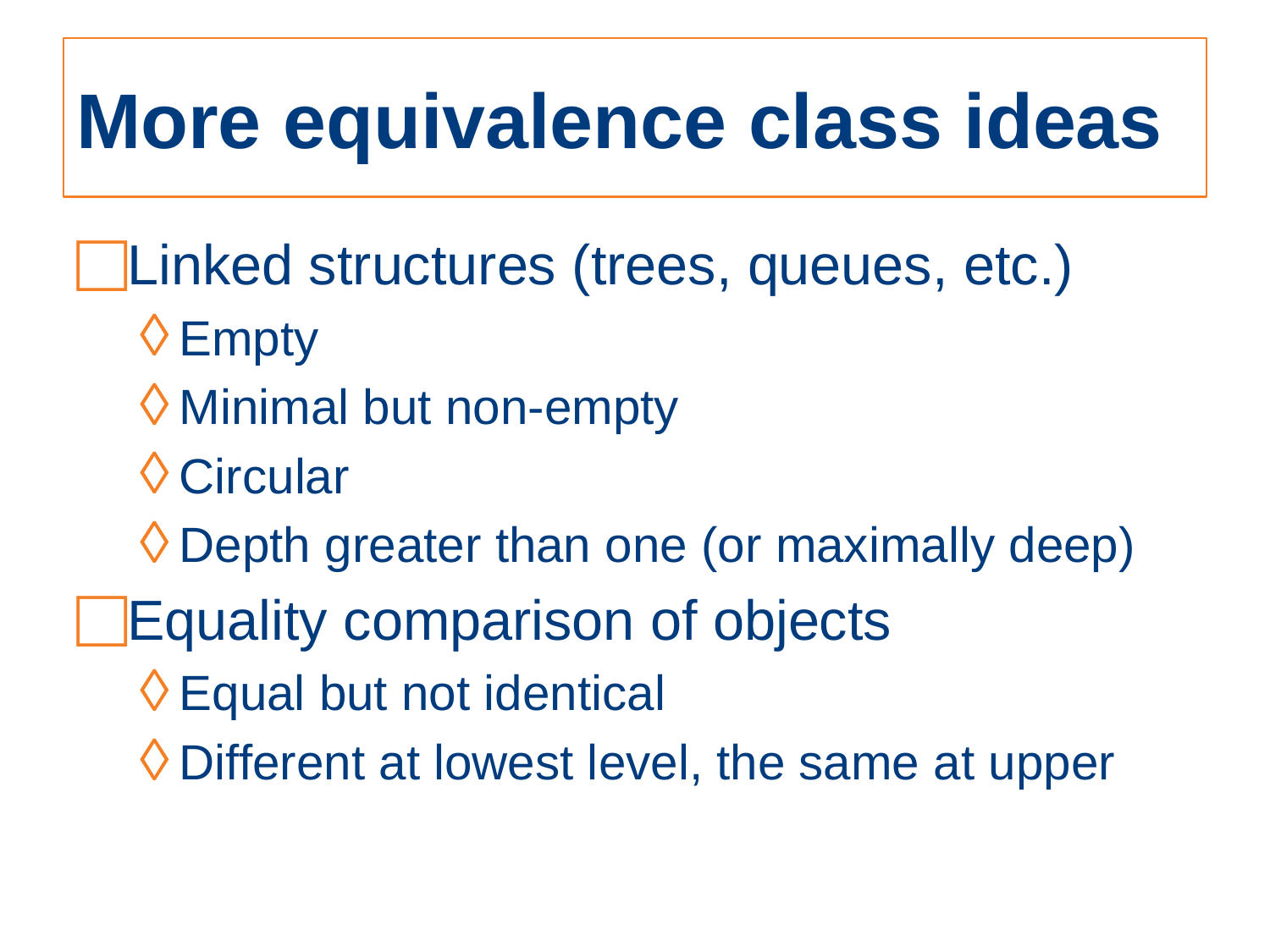

# More equivalence class ideas
Linked structures (trees, queues, etc.)
Empty
Minimal but non-empty
Circular
Depth greater than one (or maximally deep)
Equality comparison of objects
Equal but not identical
Different at lowest level, the same at upper